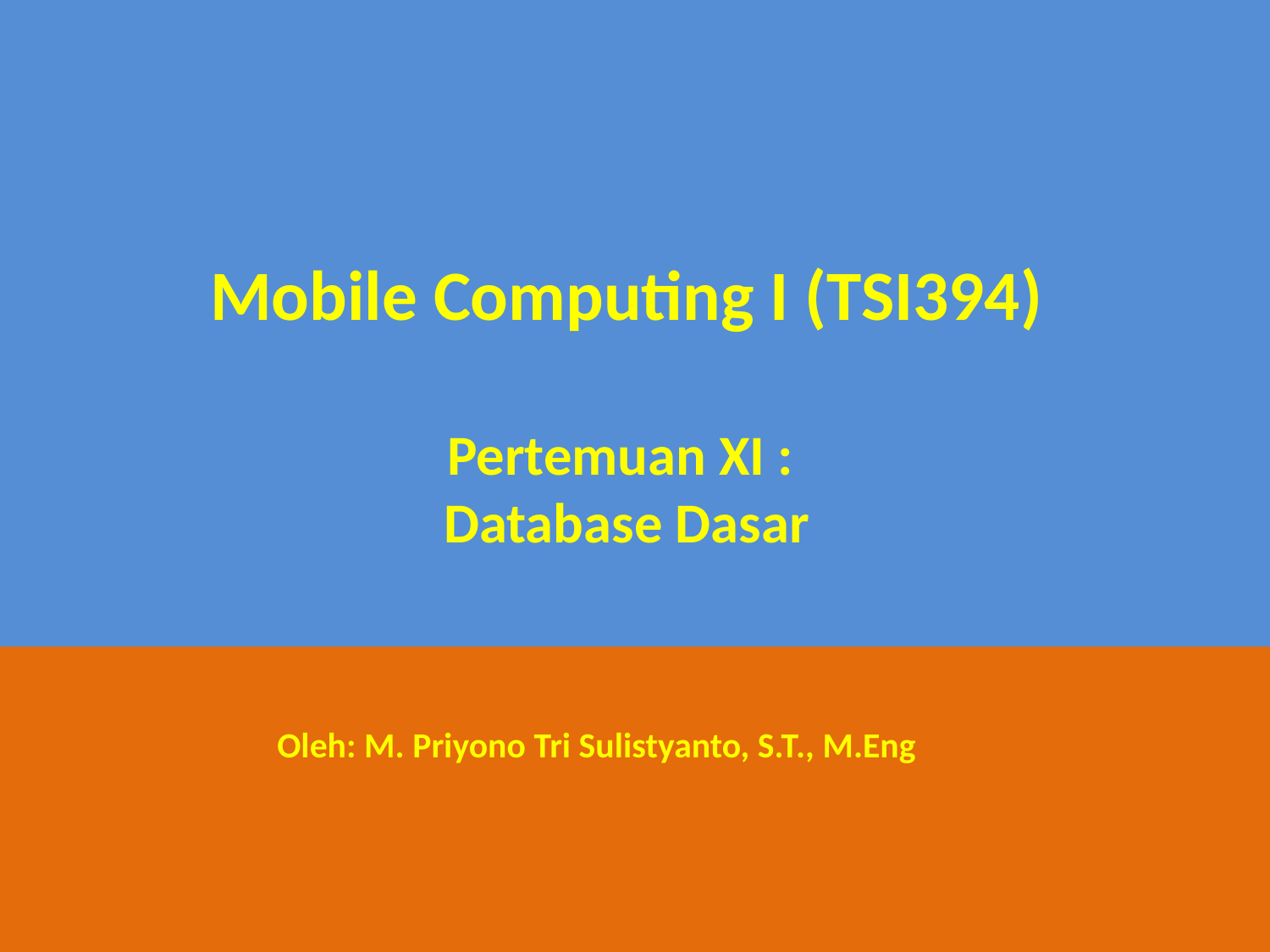

Mobile Computing I (TSI394)

Pertemuan XI :
Database Dasar

Oleh: M. Priyono Tri Sulistyanto, S.T., M.Eng